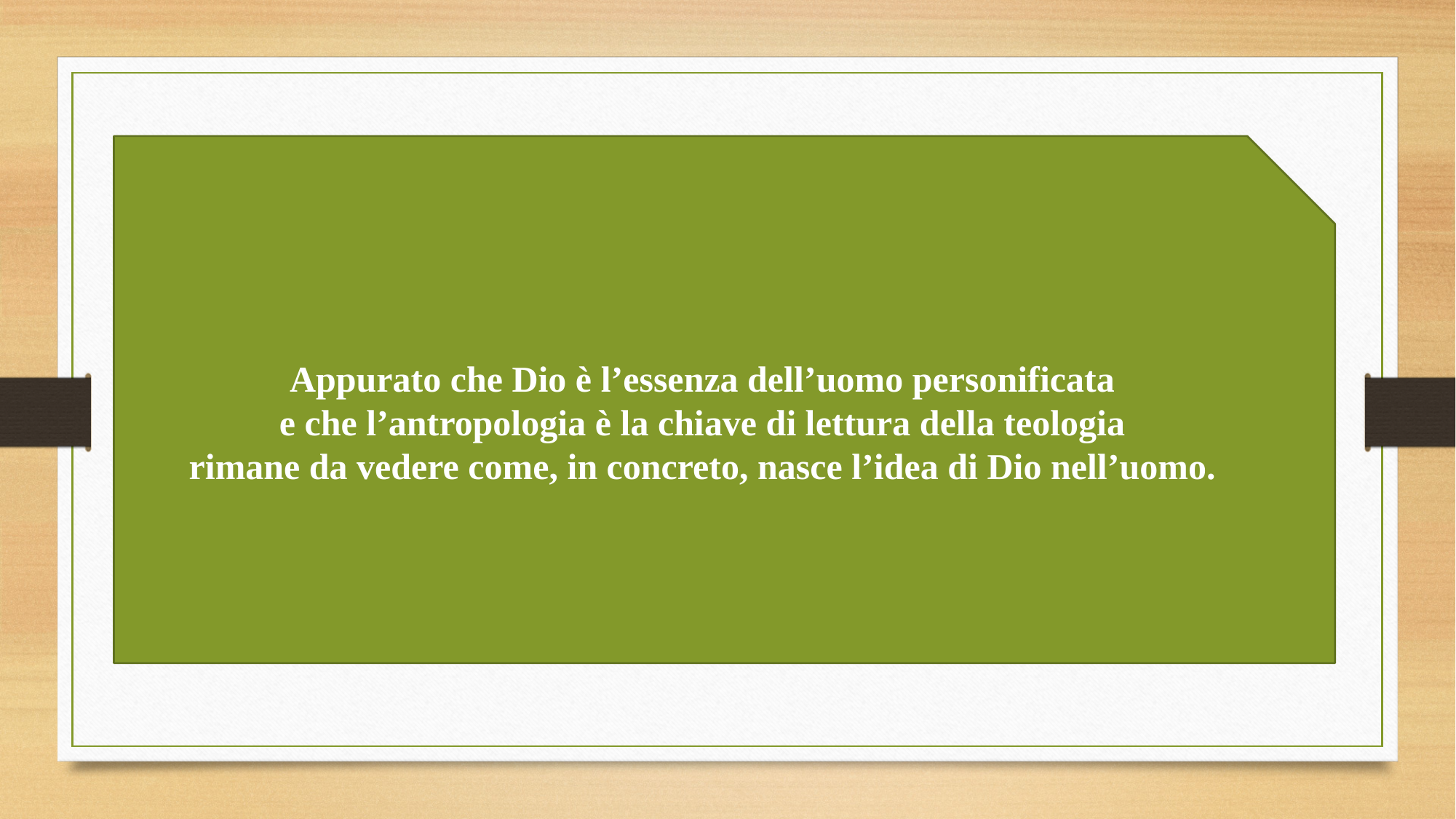

Appurato che Dio è l’essenza dell’uomo personificata
e che l’antropologia è la chiave di lettura della teologia
rimane da vedere come, in concreto, nasce l’idea di Dio nell’uomo.